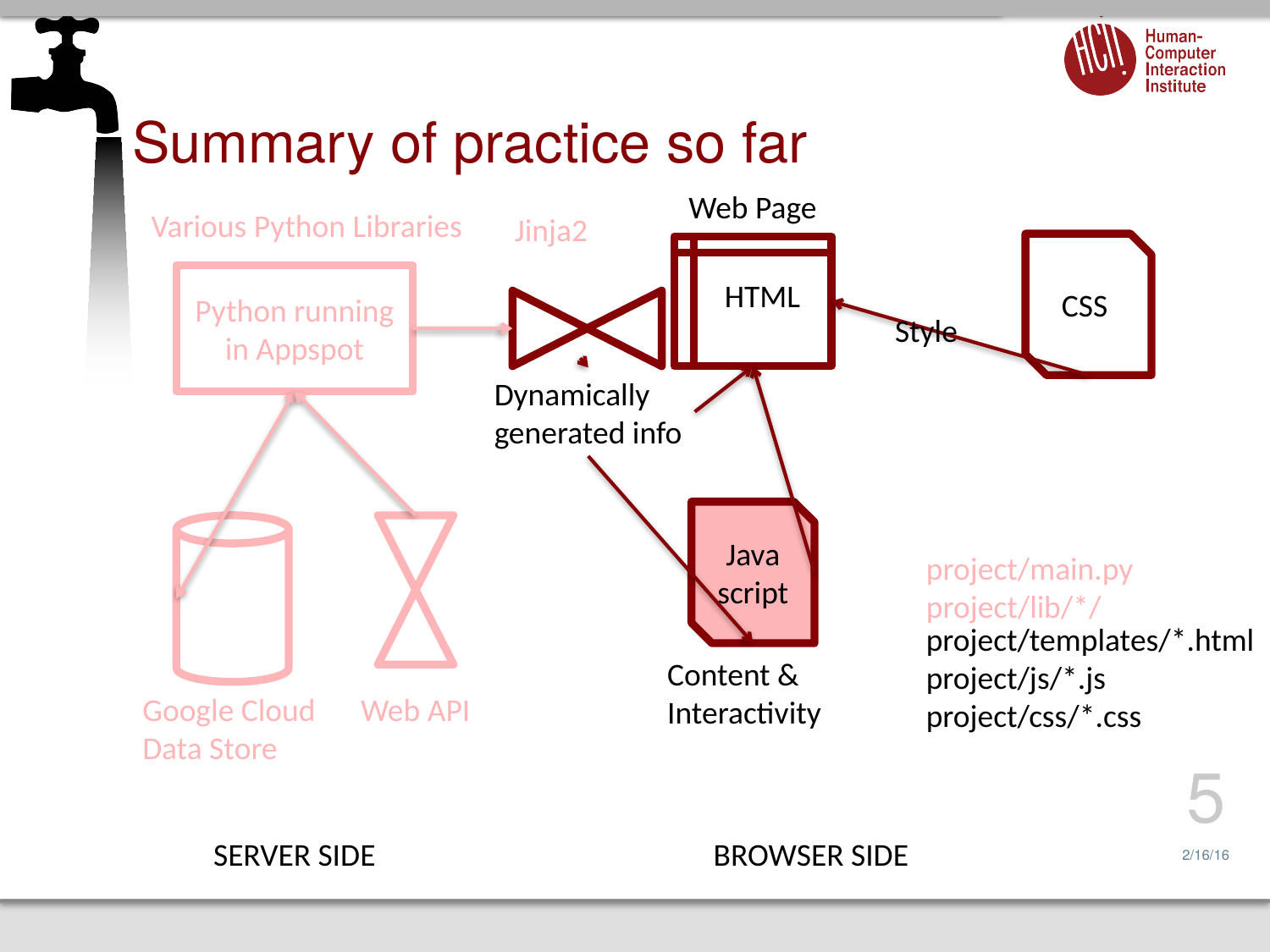

# Summary of practice so far
Web Page
Various Python Libraries
Jinja2
CSS

Python running in Appspot
HTML
Style
Dynamically
generated info
Java
script

project/main.py
project/lib/*/
project/templates/*.html
project/js/*.js
project/css/*.css
Content &
Interactivity
Google Cloud
Data Store
Web API
5
SERVER SIDE
BROWSER SIDE
2/16/16